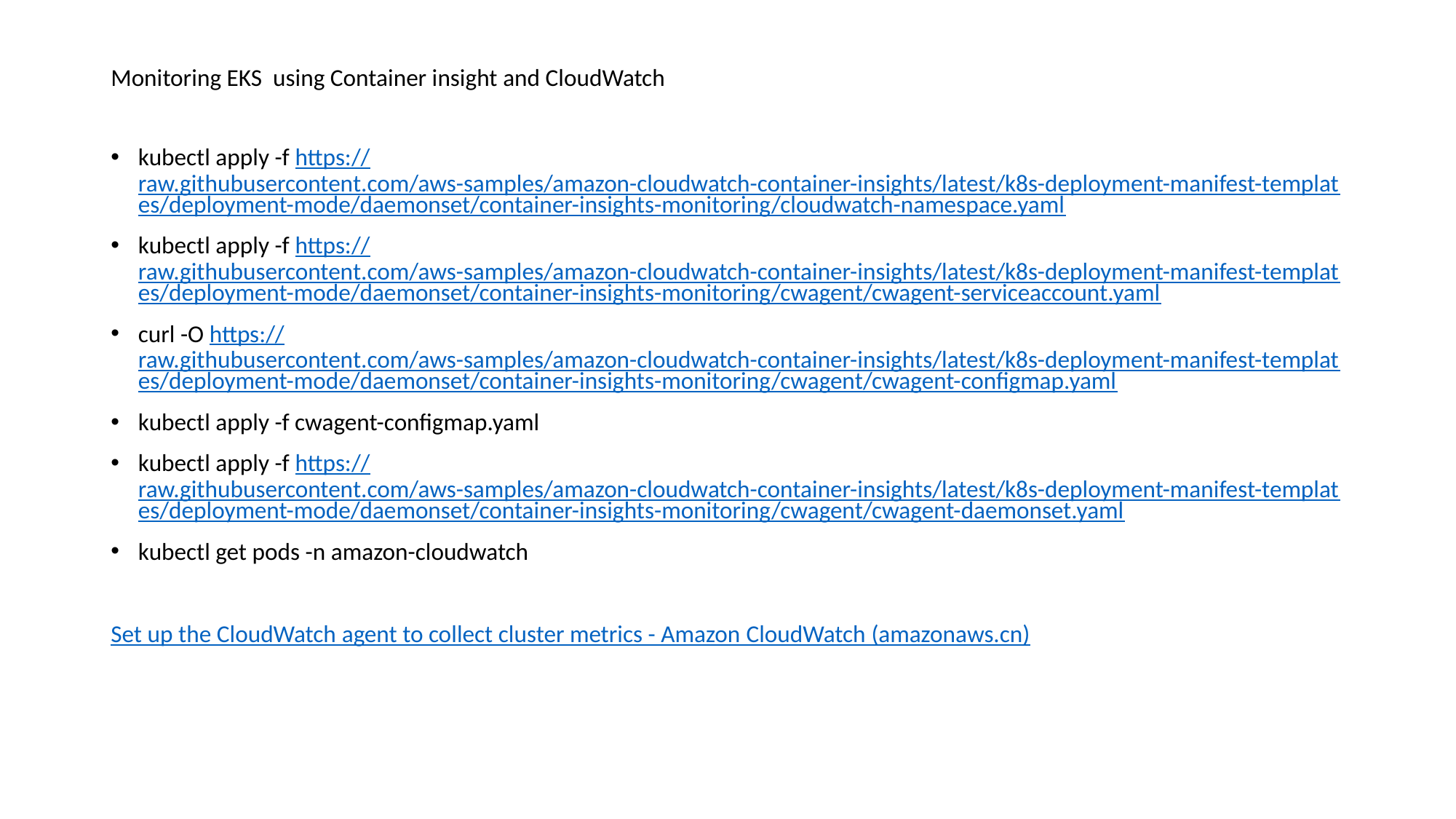

# Monitoring EKS  using Container insight and CloudWatch
kubectl apply -f https://raw.githubusercontent.com/aws-samples/amazon-cloudwatch-container-insights/latest/k8s-deployment-manifest-templates/deployment-mode/daemonset/container-insights-monitoring/cloudwatch-namespace.yaml
kubectl apply -f https://raw.githubusercontent.com/aws-samples/amazon-cloudwatch-container-insights/latest/k8s-deployment-manifest-templates/deployment-mode/daemonset/container-insights-monitoring/cwagent/cwagent-serviceaccount.yaml
curl -O https://raw.githubusercontent.com/aws-samples/amazon-cloudwatch-container-insights/latest/k8s-deployment-manifest-templates/deployment-mode/daemonset/container-insights-monitoring/cwagent/cwagent-configmap.yaml
kubectl apply -f cwagent-configmap.yaml
kubectl apply -f https://raw.githubusercontent.com/aws-samples/amazon-cloudwatch-container-insights/latest/k8s-deployment-manifest-templates/deployment-mode/daemonset/container-insights-monitoring/cwagent/cwagent-daemonset.yaml
kubectl get pods -n amazon-cloudwatch

Set up the CloudWatch agent to collect cluster metrics - Amazon CloudWatch (amazonaws.cn)